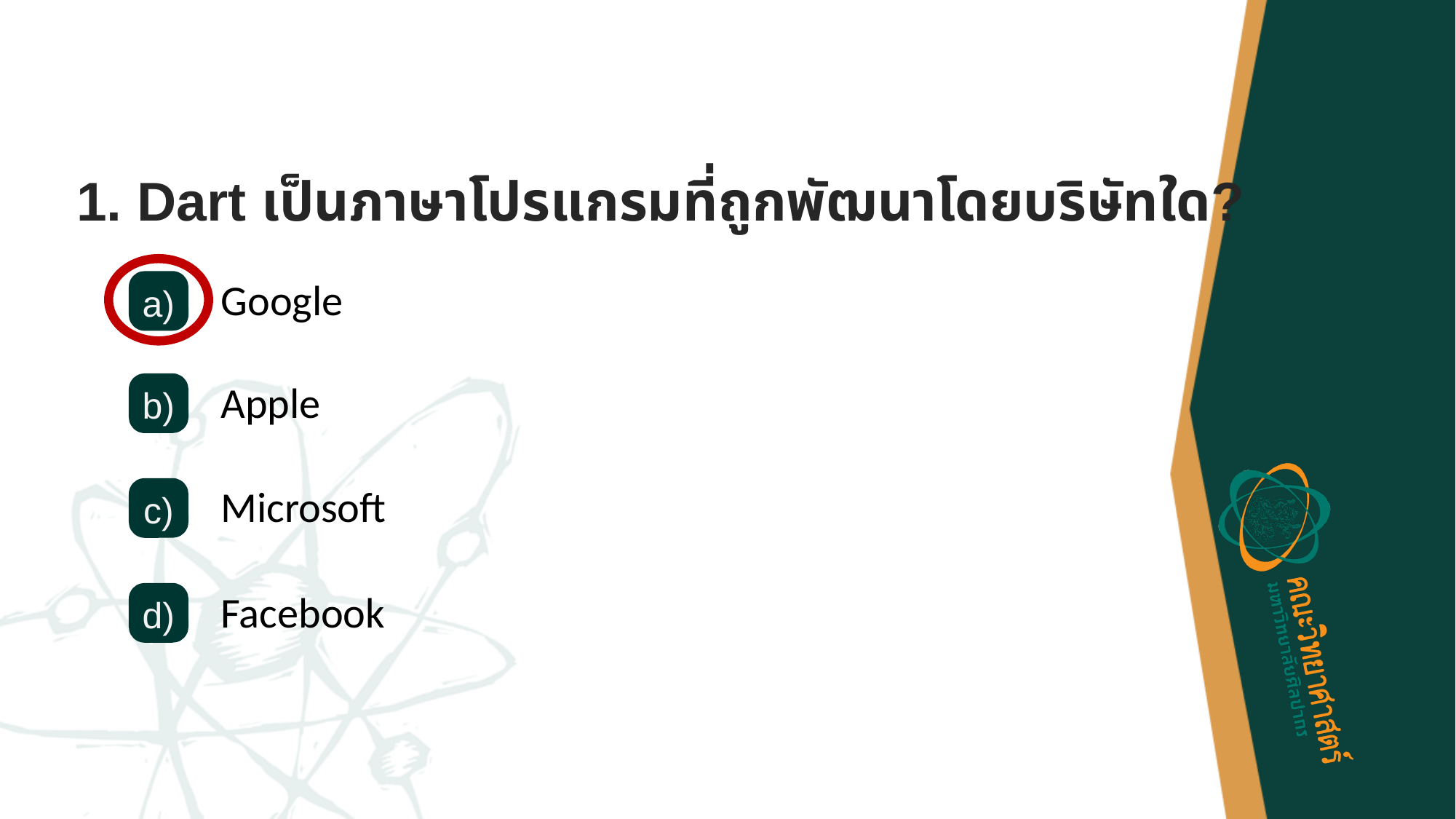

1. Dart เป็นภาษาโปรแกรมที่ถูกพัฒนาโดยบริษัทใด?

a)

Google
b)

Apple
c)

Microsoft
d)

Facebook